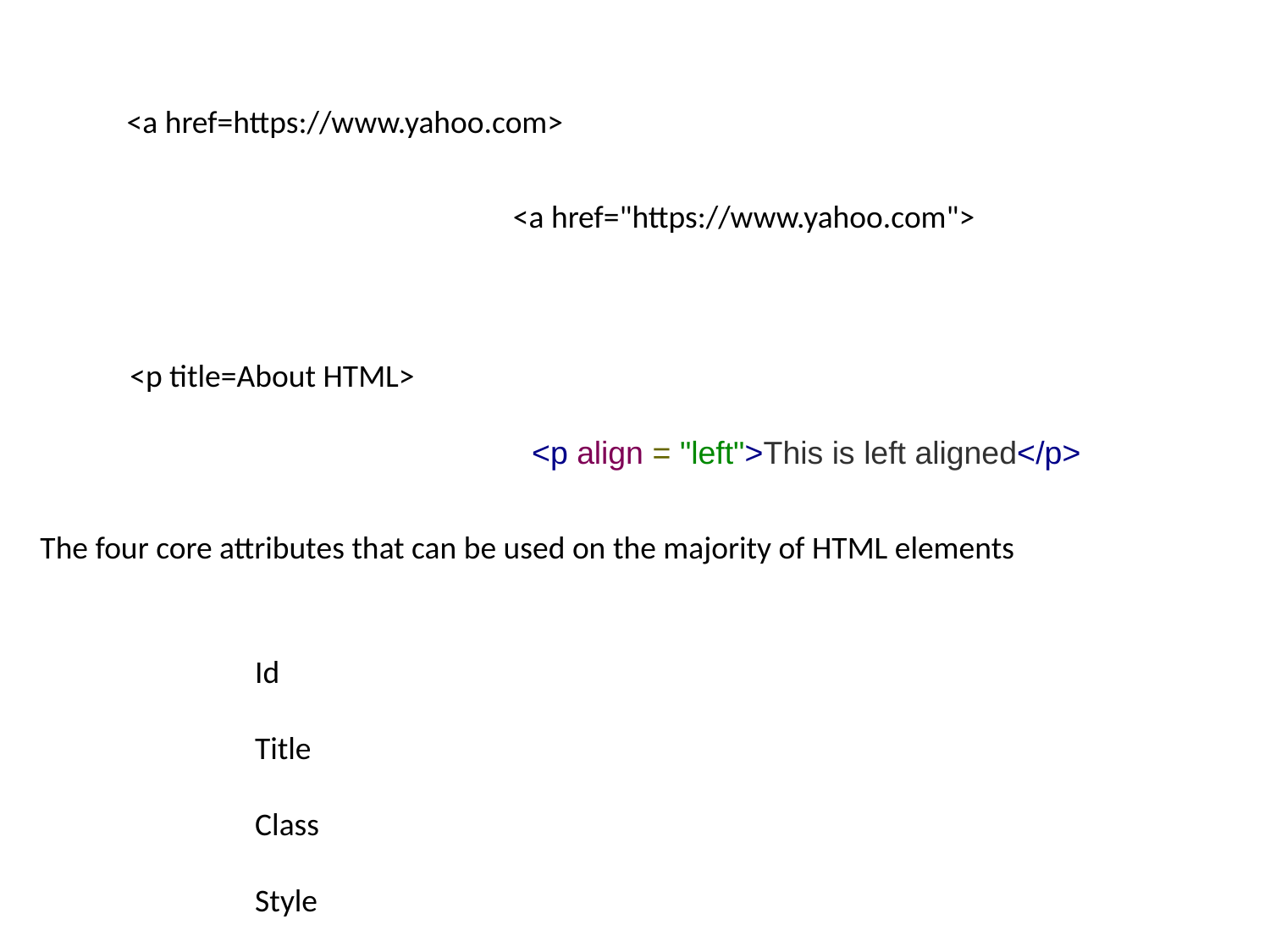

<a href=https://www.yahoo.com>
<a href="https://www.yahoo.com">
<p title=About HTML>
<p align = "left">This is left aligned</p>
The four core attributes that can be used on the majority of HTML elements
Id

Title

Class

Style